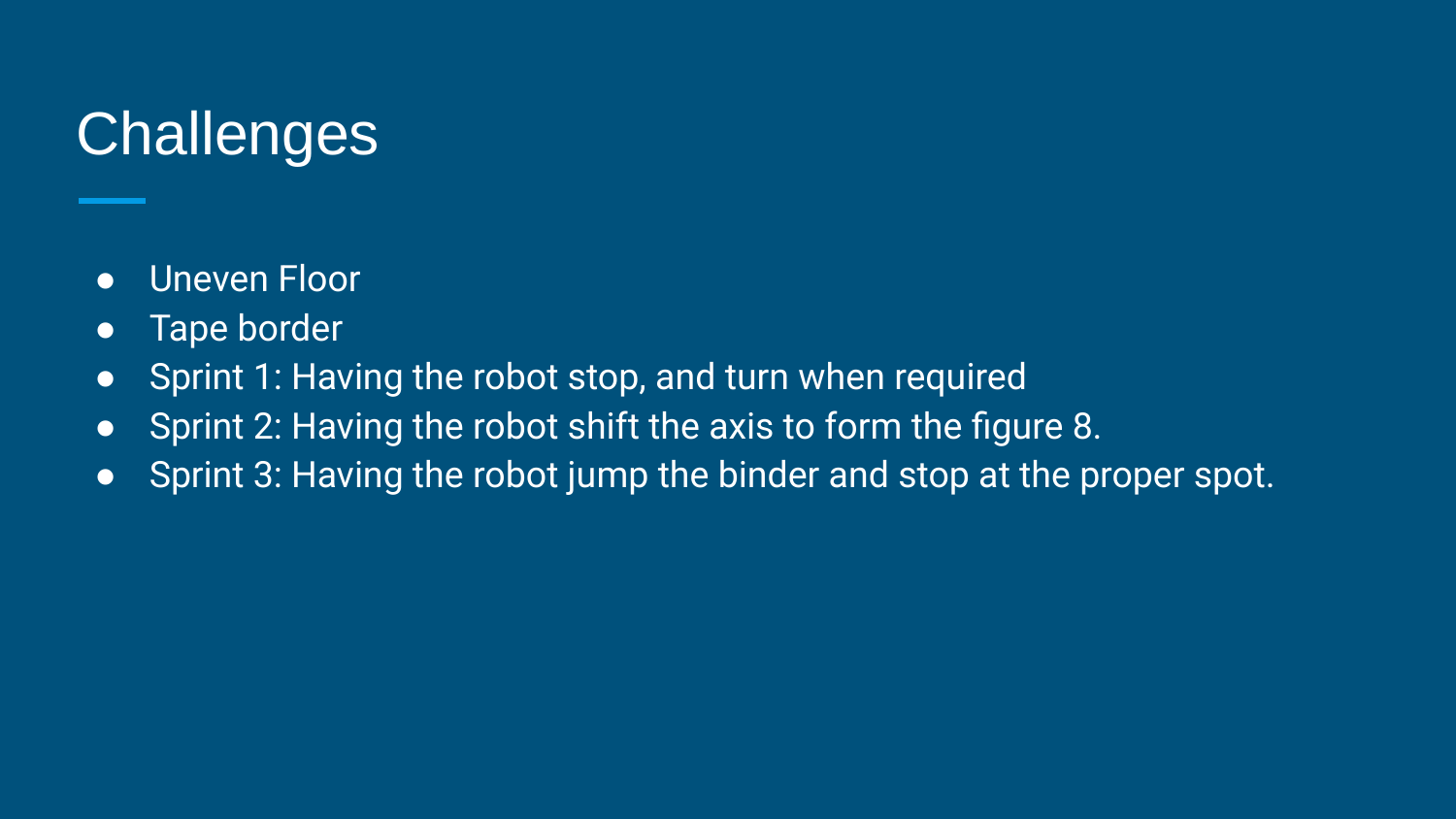

# Challenges
Uneven Floor
Tape border
Sprint 1: Having the robot stop, and turn when required
Sprint 2: Having the robot shift the axis to form the figure 8.
Sprint 3: Having the robot jump the binder and stop at the proper spot.